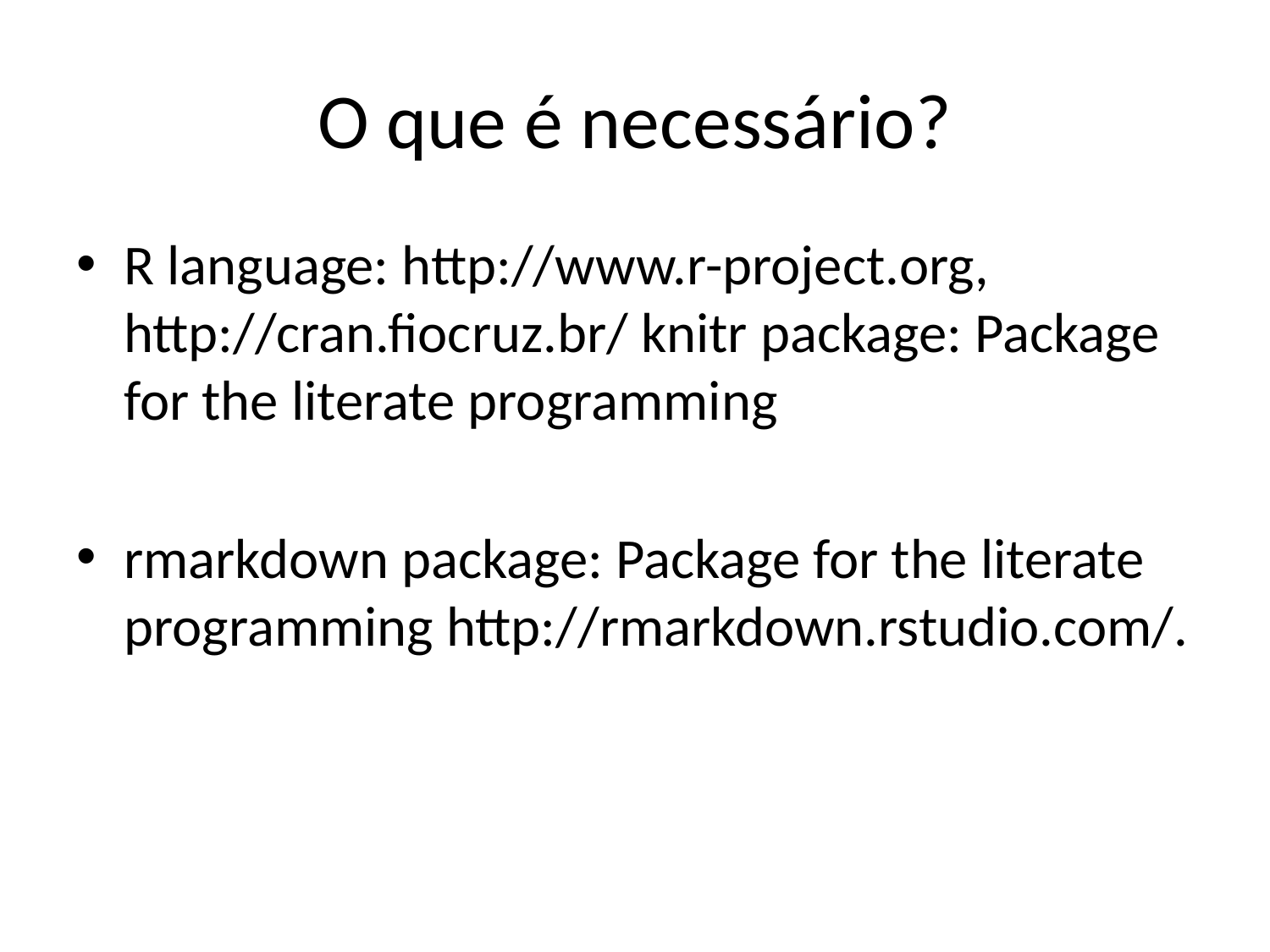

# O que é necessário?
R language: http://www.r-project.org, http://cran.fiocruz.br/ knitr package: Package for the literate programming

rmarkdown package: Package for the literate programming http://rmarkdown.rstudio.com/.